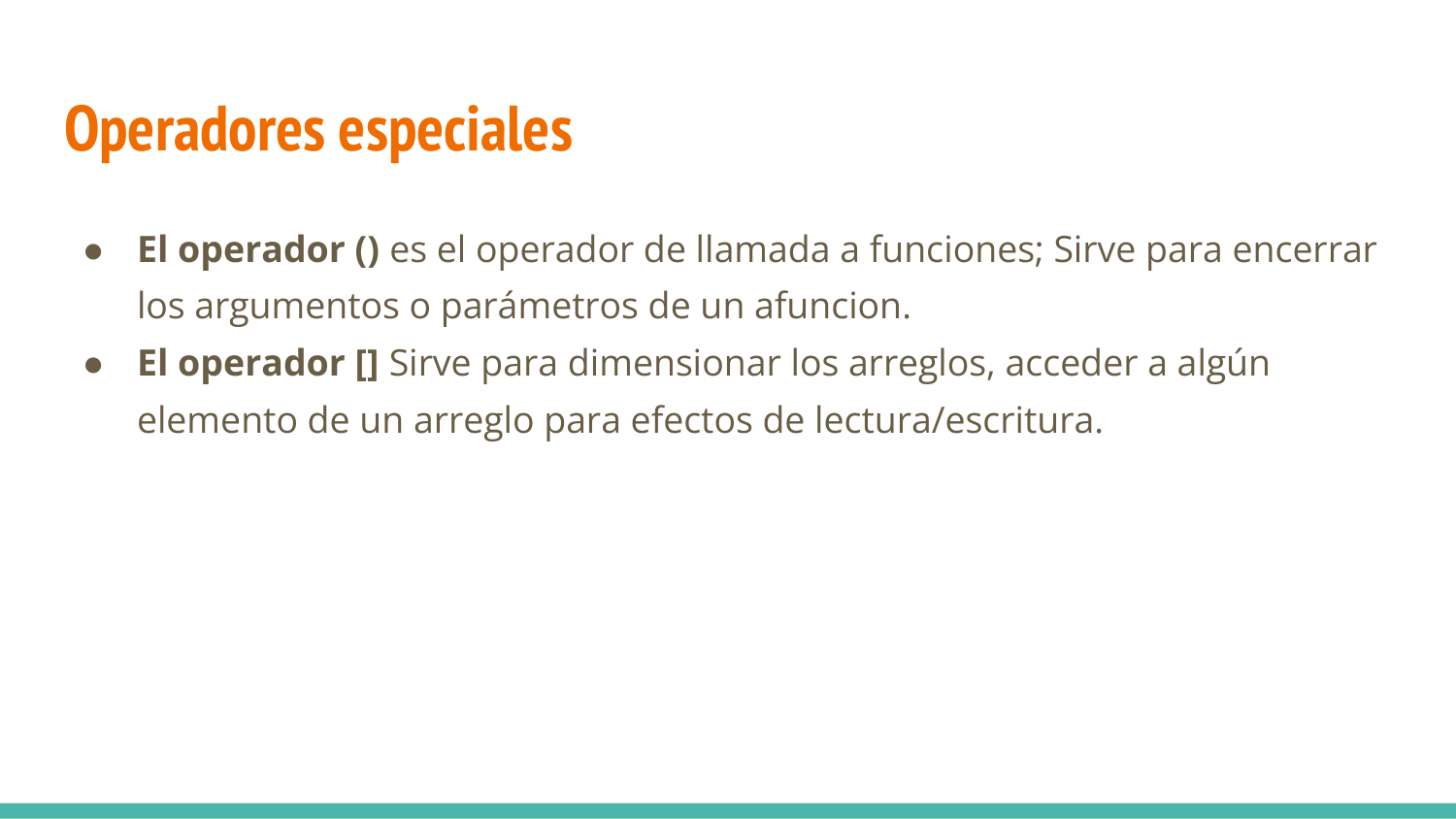

# Operadores especiales
El operador () es el operador de llamada a funciones; Sirve para encerrar los argumentos o parámetros de un afuncion.
El operador [] Sirve para dimensionar los arreglos, acceder a algún elemento de un arreglo para efectos de lectura/escritura.